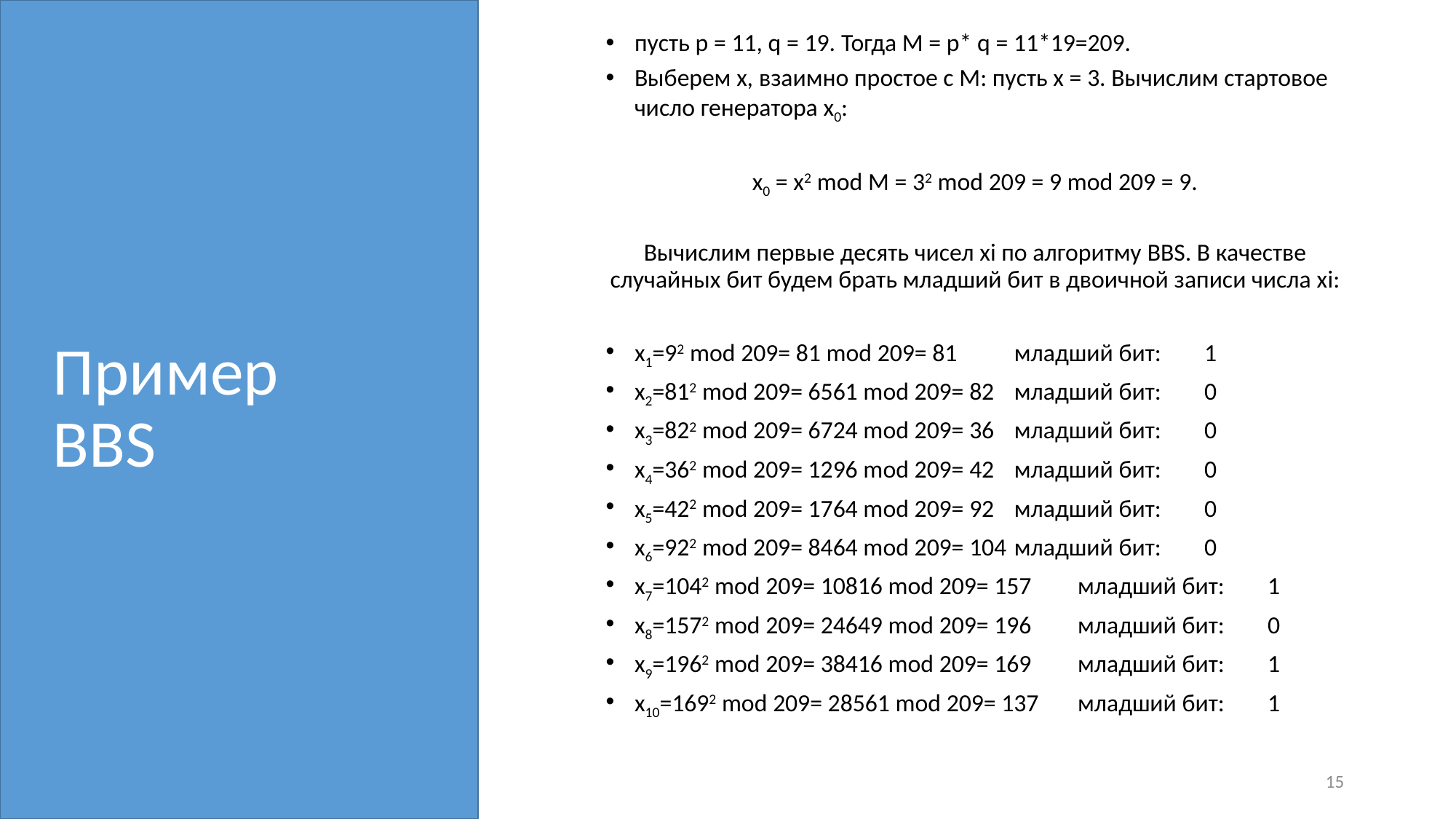

пусть p = 11, q = 19. Тогда M = p* q = 11*19=209.
Выберем х, взаимно простое с М: пусть х = 3. Вычислим стартовое число генератора х0:

х0 = х2 mod M = 32 mod 209 = 9 mod 209 = 9.

Вычислим первые десять чисел хi по алгоритму BBS. В качестве случайных бит будем брать младший бит в двоичной записи числа хi:

х1=92 mod 209= 81 mod 209= 81		младший бит:	1
х2=812 mod 209= 6561 mod 209= 82	младший бит:	0
х3=822 mod 209= 6724 mod 209= 36	младший бит:	0
х4=362 mod 209= 1296 mod 209= 42	младший бит:	0
х5=422 mod 209= 1764 mod 209= 92	младший бит:	0
х6=922 mod 209= 8464 mod 209= 104	младший бит:	0
х7=1042 mod 209= 10816 mod 209= 157	младший бит:	1
х8=1572 mod 209= 24649 mod 209= 196	младший бит:	0
х9=1962 mod 209= 38416 mod 209= 169	младший бит:	1
х10=1692 mod 209= 28561 mod 209= 137	младший бит:	1

# Пример BBS
15